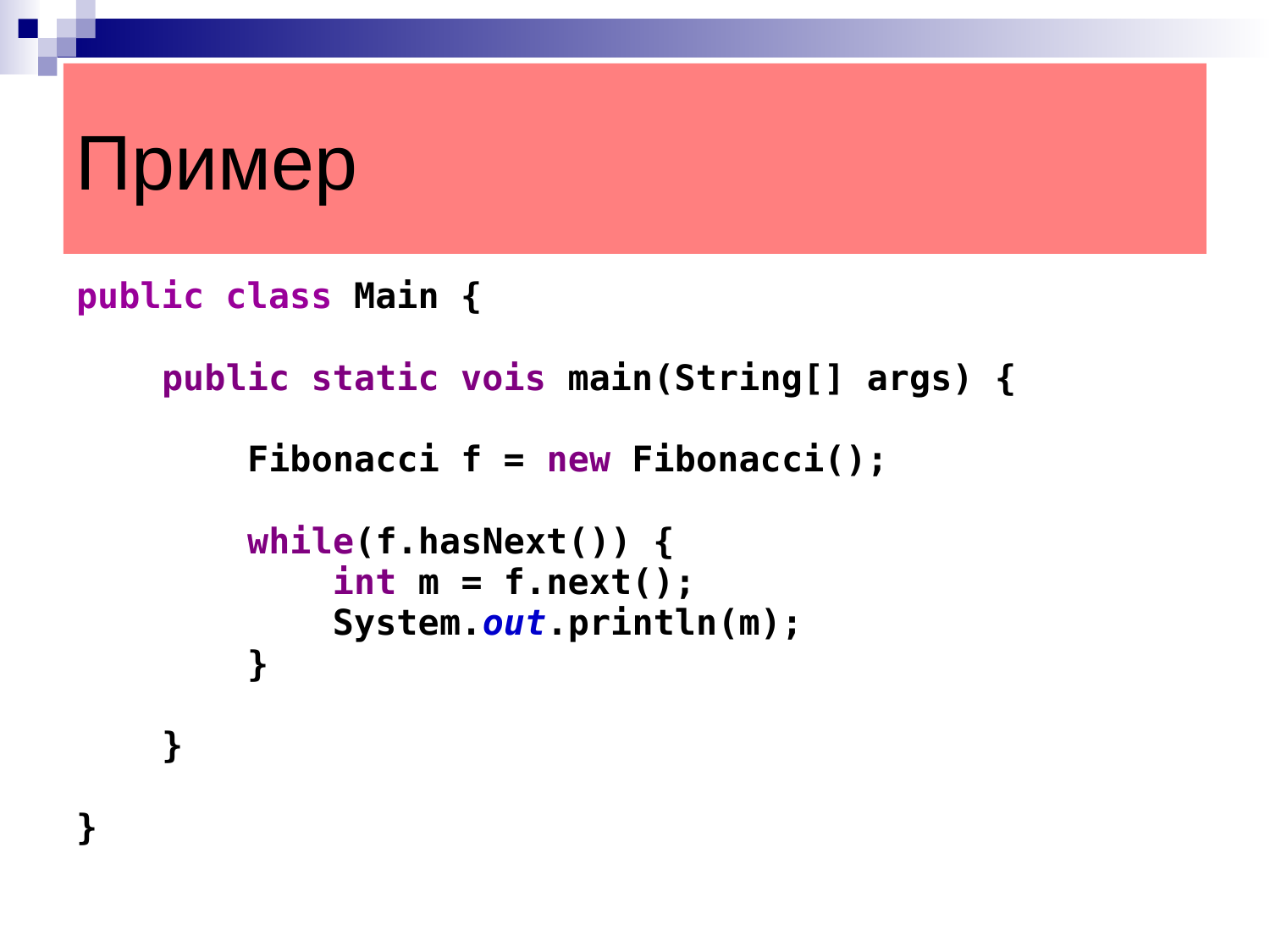

Пример
public class Main {

    public static vois main(String[] args) {

        Fibonacci f = new Fibonacci();

        while(f.hasNext()) {
            int m = f.next();
            System.out.println(m);
        }

    }

}